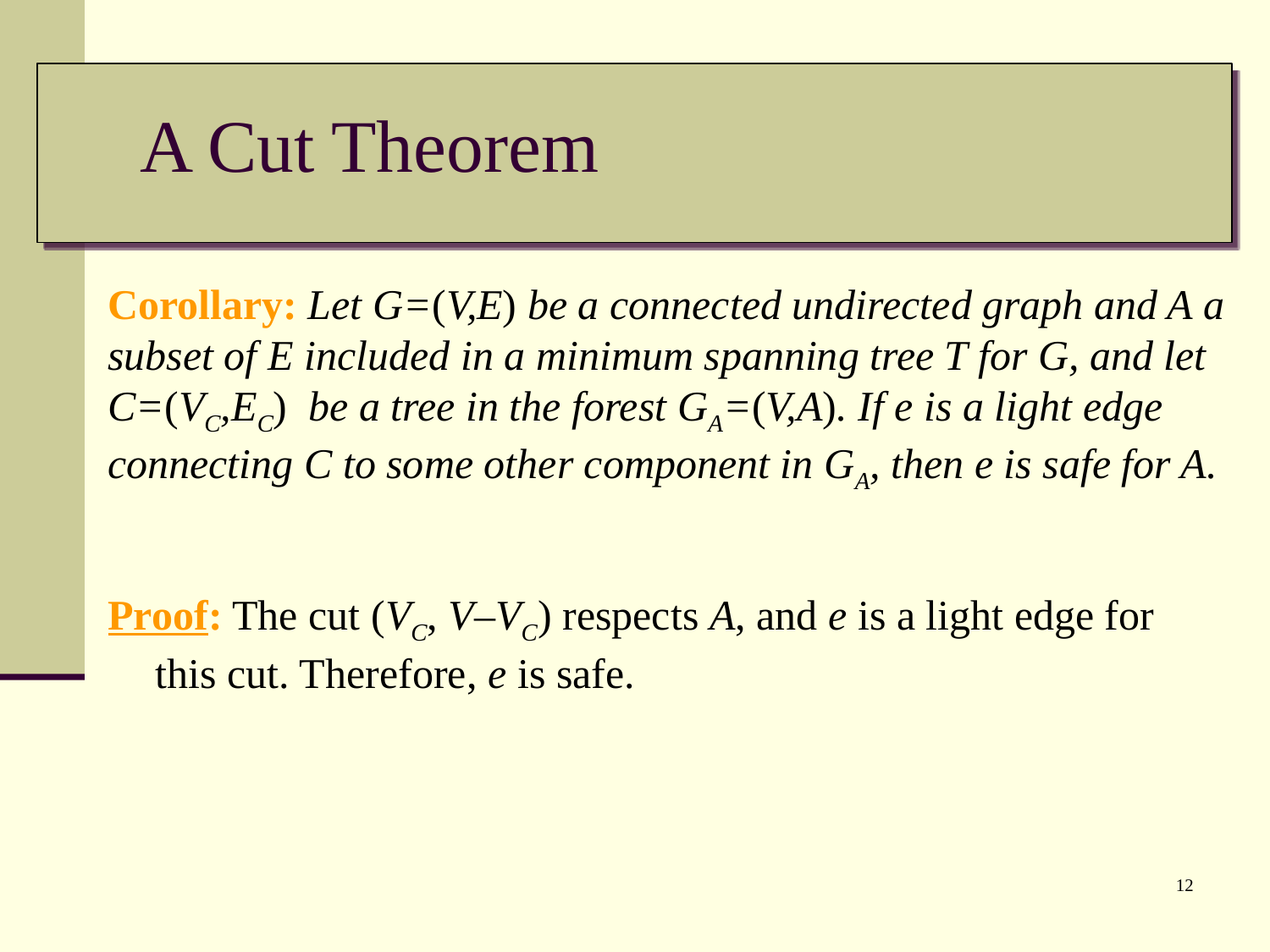

# A Cut Theorem
Corollary: Let G=(V,E) be a connected undirected graph and A a subset of E included in a minimum spanning tree T for G, and let  C=(VC,EC)  be a tree in the forest GA=(V,A). If e is a light edge connecting C to some other component in GA, then e is safe for A.
Proof: The cut (VC, V–VC) respects A, and e is a light edge for this cut. Therefore, e is safe.

12